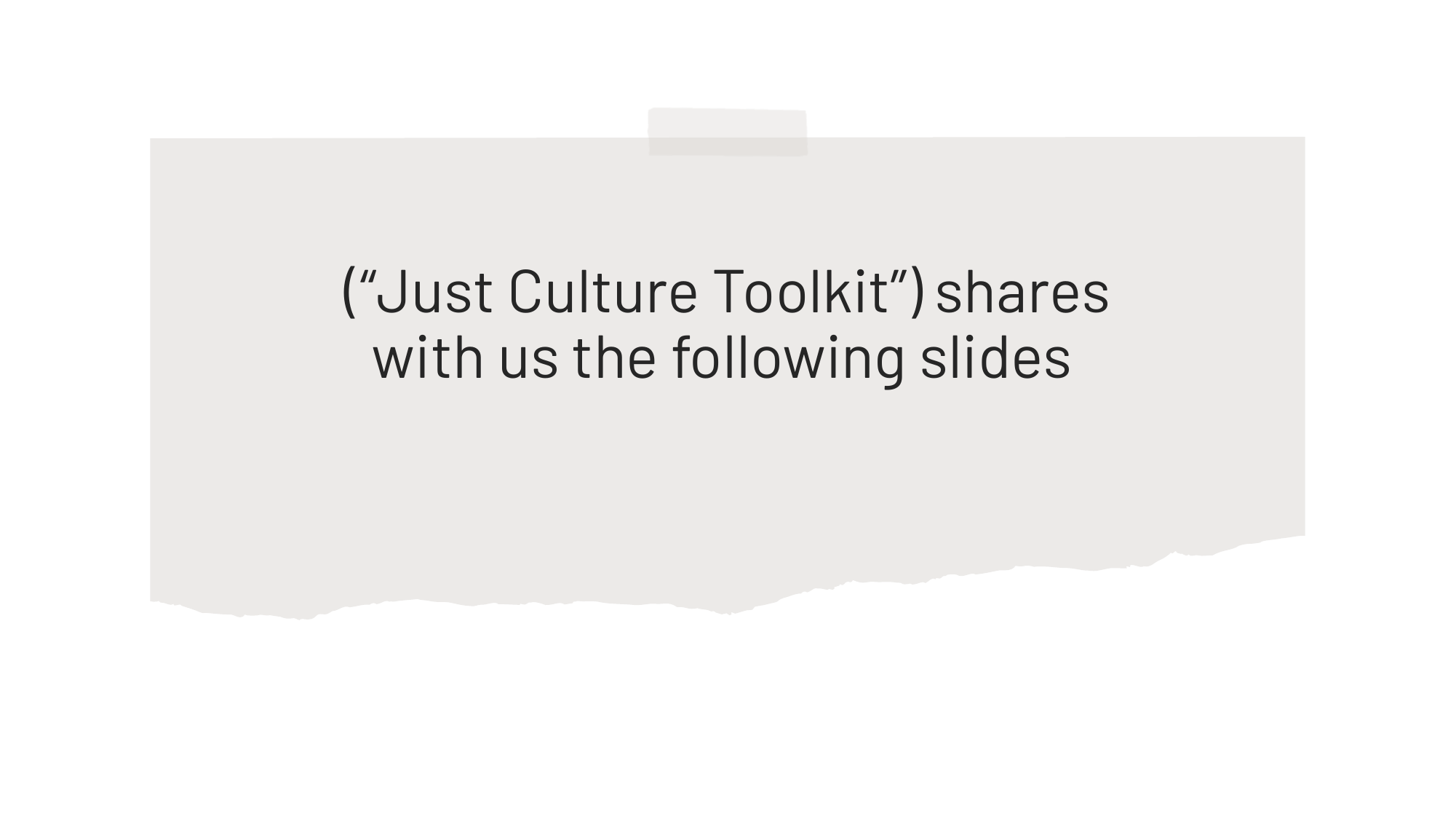

# (“Just Culture Toolkit”) shares with us the following slides